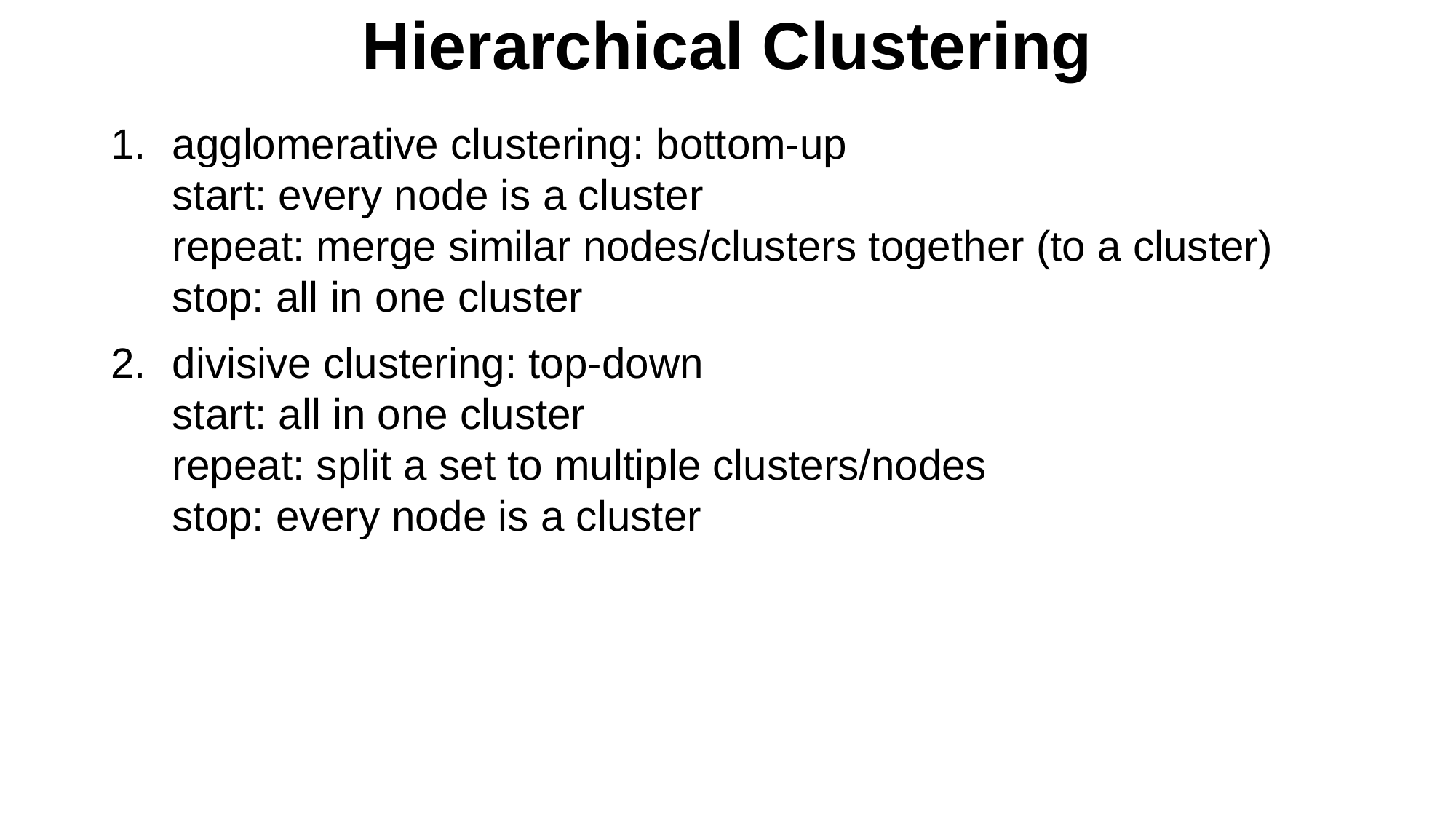

Hierarchical Clustering
agglomerative clustering: bottom-up
start: every node is a cluster
repeat: merge similar nodes/clusters together (to a cluster)
stop: all in one cluster
divisive clustering: top-down
start: all in one cluster
repeat: split a set to multiple clusters/nodes
stop: every node is a cluster